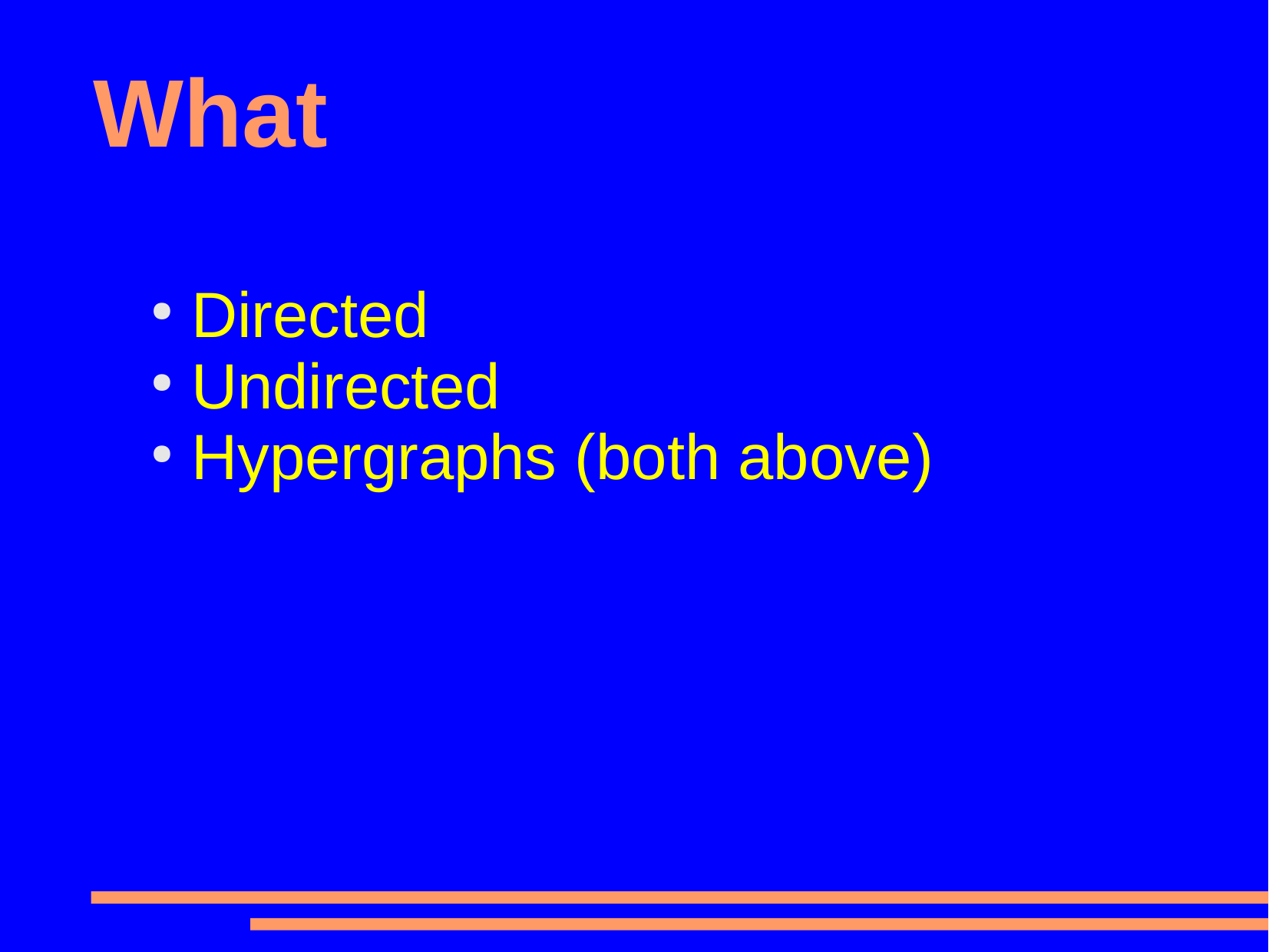

# What
Directed
Undirected
Hypergraphs (both above)